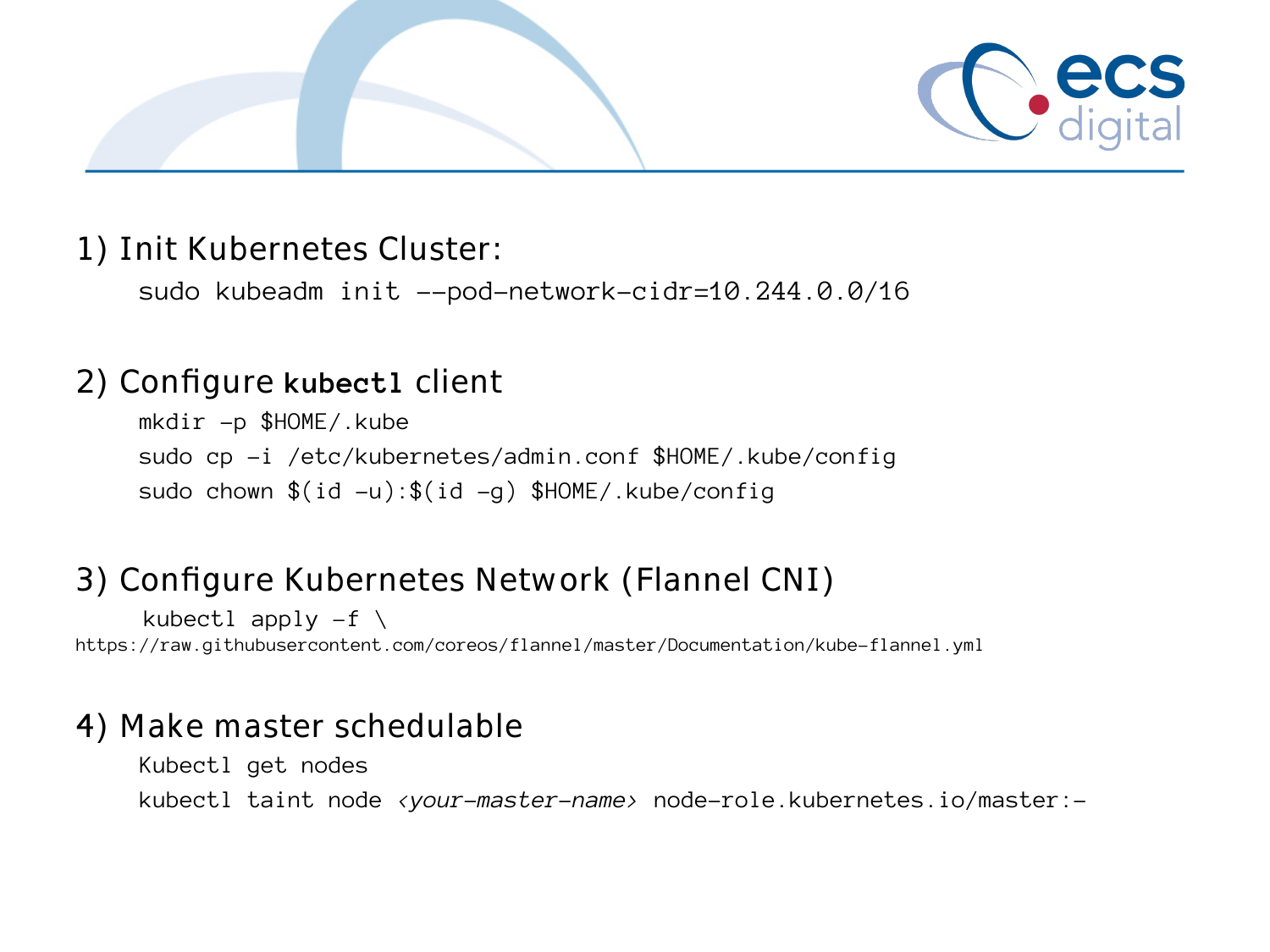

1) Init Kubernetes Cluster:
sudo kubeadm init --pod-network-cidr=10.244.0.0/16

2) Configure kubectl client
mkdir -p $HOME/.kube
sudo cp -i /etc/kubernetes/admin.conf $HOME/.kube/config
sudo chown $(id -u):$(id -g) $HOME/.kube/config

3) Configure Kubernetes Network (Flannel CNI)
     kubectl apply –f \ 	https://raw.githubusercontent.com/coreos/flannel/master/Documentation/kube-flannel.yml

4) Make master schedulable
Kubectl get nodes
kubectl taint node <your-master-name> node-role.kubernetes.io/master:-